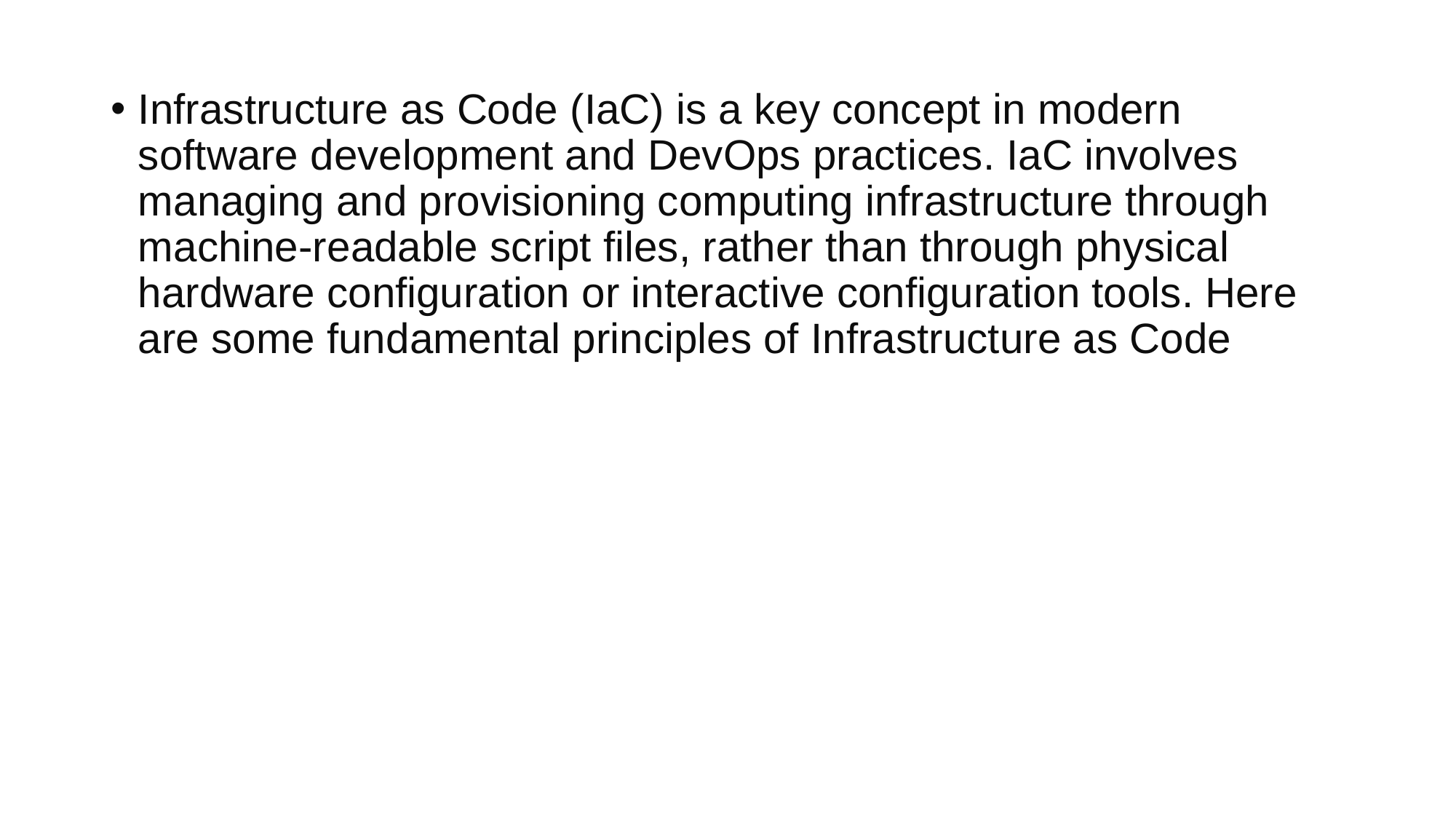

Infrastructure as Code (IaC) is a key concept in modern software development and DevOps practices. IaC involves managing and provisioning computing infrastructure through machine-readable script files, rather than through physical hardware configuration or interactive configuration tools. Here are some fundamental principles of Infrastructure as Code